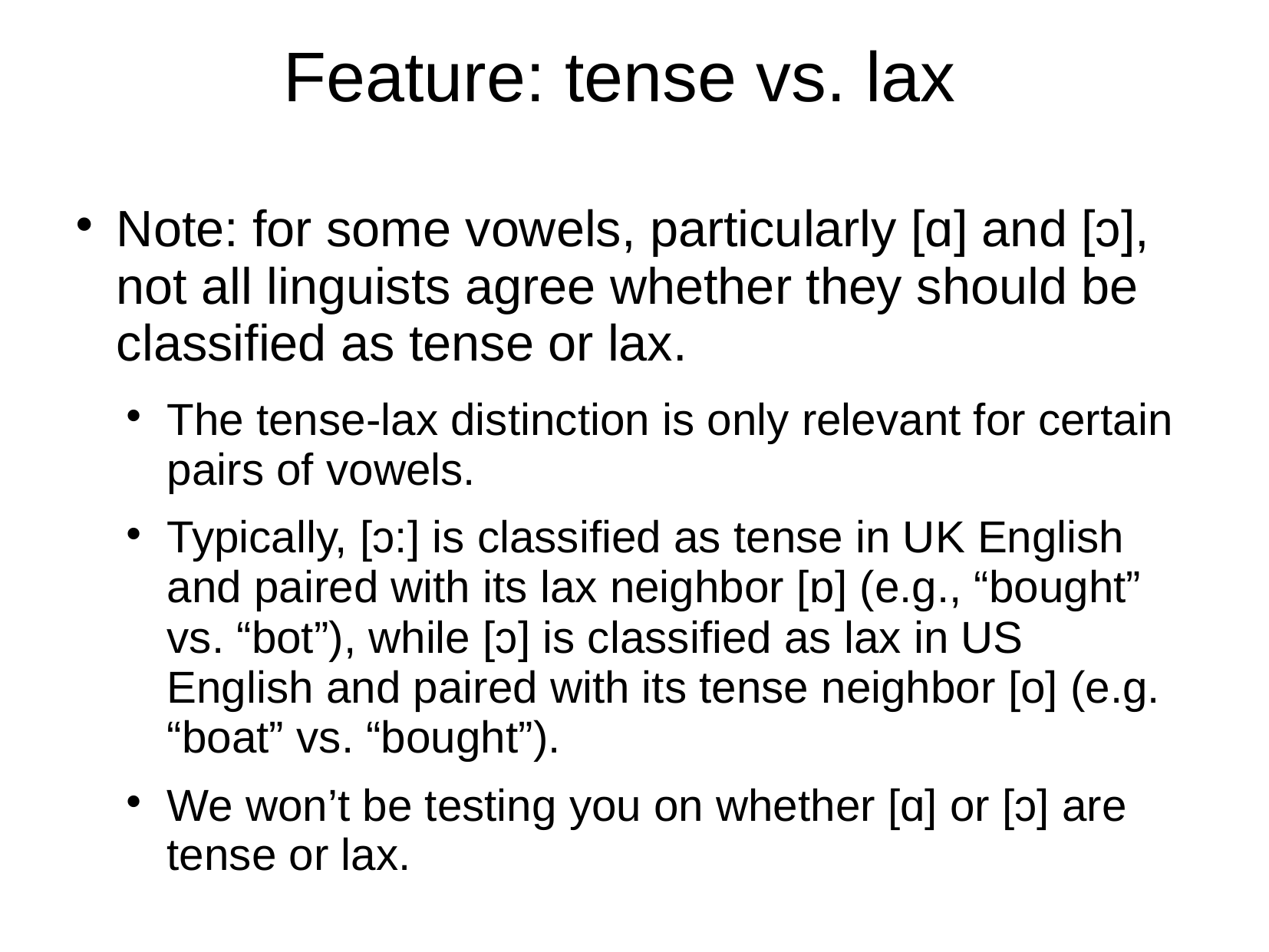

# Feature: tense vs. lax
Note: for some vowels, particularly [ɑ] and [ɔ], not all linguists agree whether they should be classified as tense or lax.
The tense-lax distinction is only relevant for certain pairs of vowels.
Typically, [ɔ:] is classified as tense in UK English and paired with its lax neighbor [ɒ] (e.g., “bought” vs. “bot”), while [ɔ] is classified as lax in US English and paired with its tense neighbor [o] (e.g. “boat” vs. “bought”).
We won’t be testing you on whether [ɑ] or [ɔ] are tense or lax.